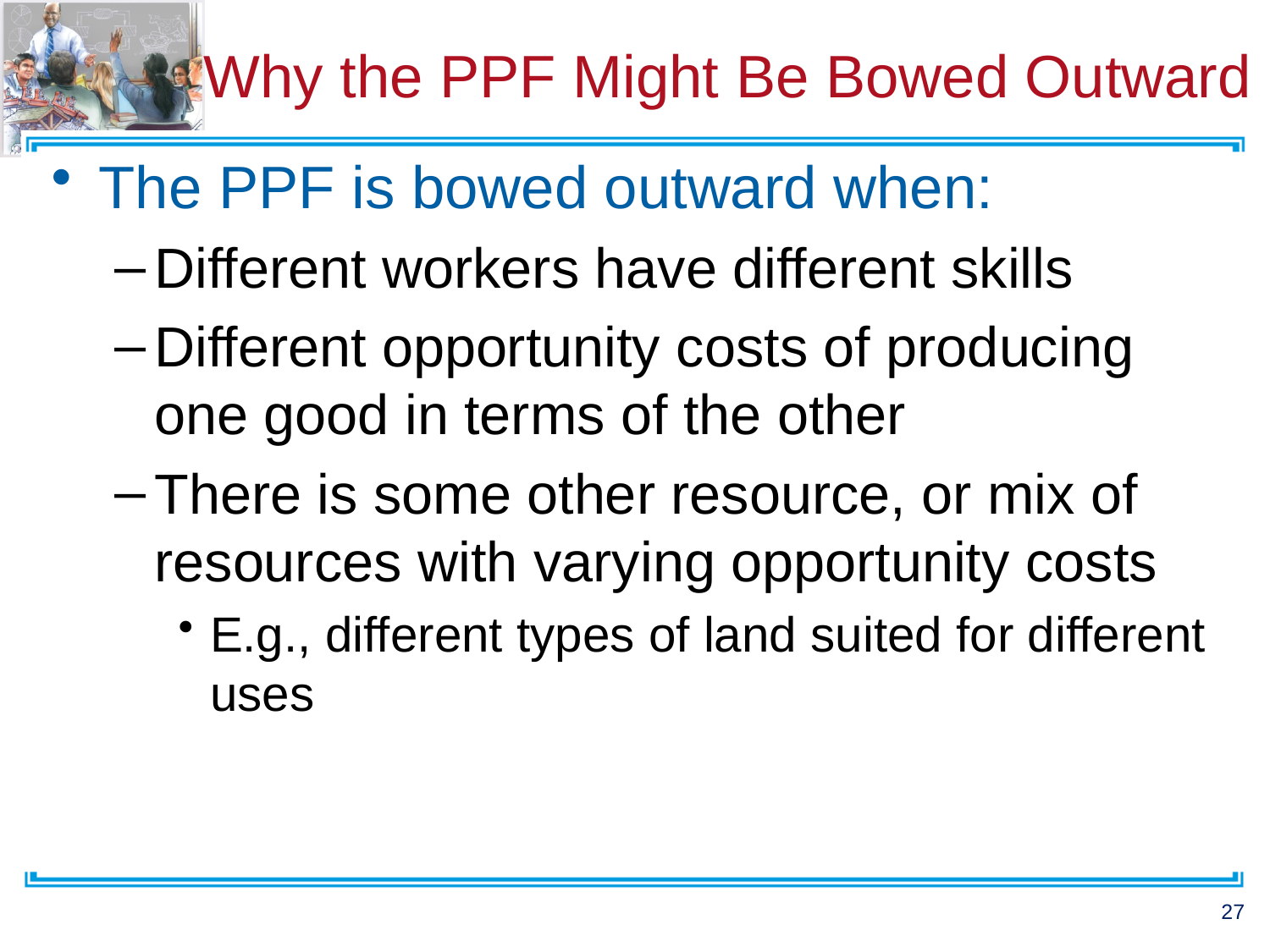

# Why the PPF Might Be Bowed Outward
The PPF is bowed outward when:
Different workers have different skills
Different opportunity costs of producing one good in terms of the other
There is some other resource, or mix of resources with varying opportunity costs
E.g., different types of land suited for different uses

27